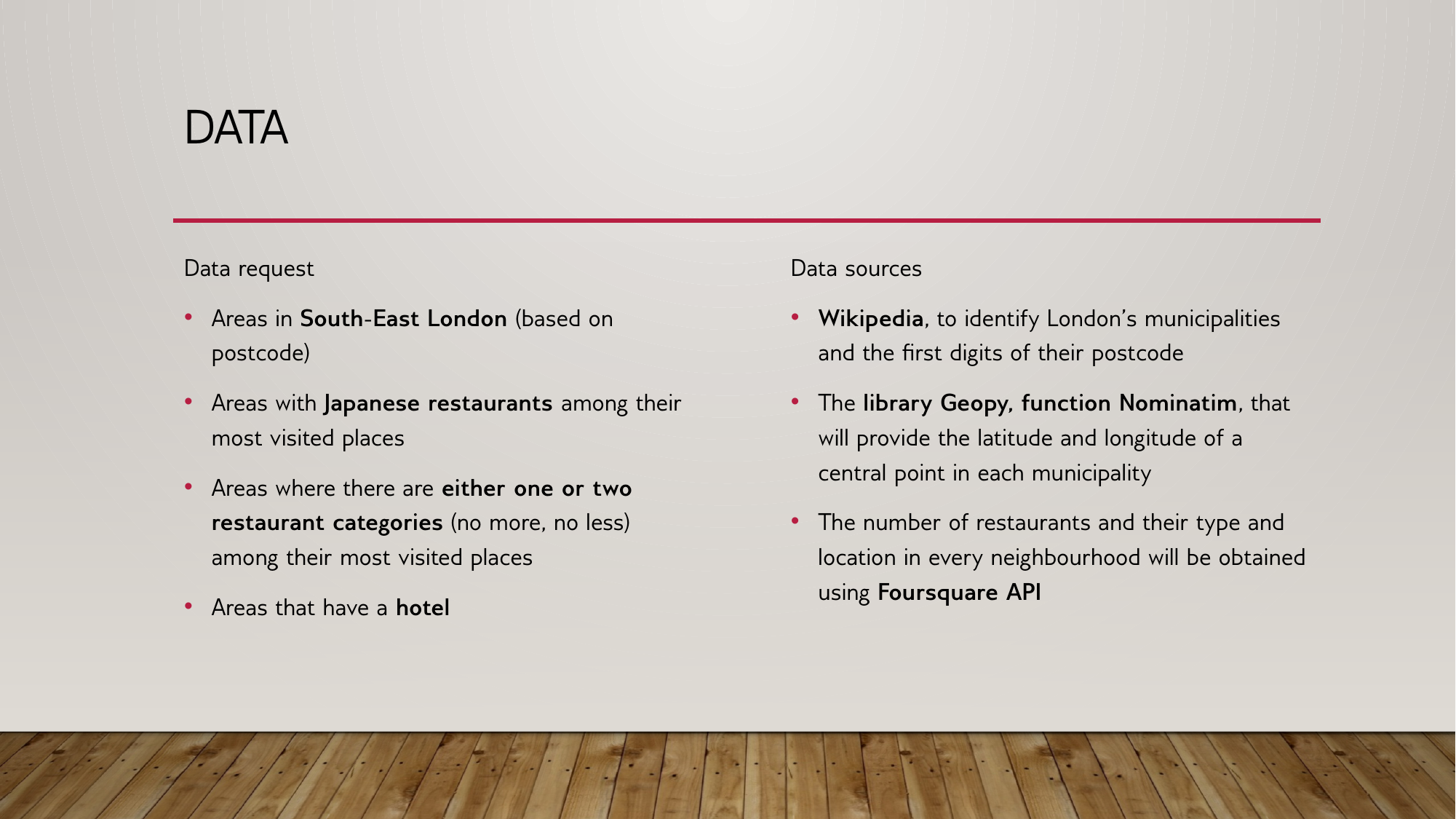

# Data
Data request
Areas in South-East London (based on postcode)
Areas with Japanese restaurants among their most visited places
Areas where there are either one or two restaurant categories (no more, no less) among their most visited places
Areas that have a hotel
Data sources
Wikipedia, to identify London’s municipalities and the first digits of their postcode
The library Geopy, function Nominatim, that will provide the latitude and longitude of a central point in each municipality
The number of restaurants and their type and location in every neighbourhood will be obtained using Foursquare API